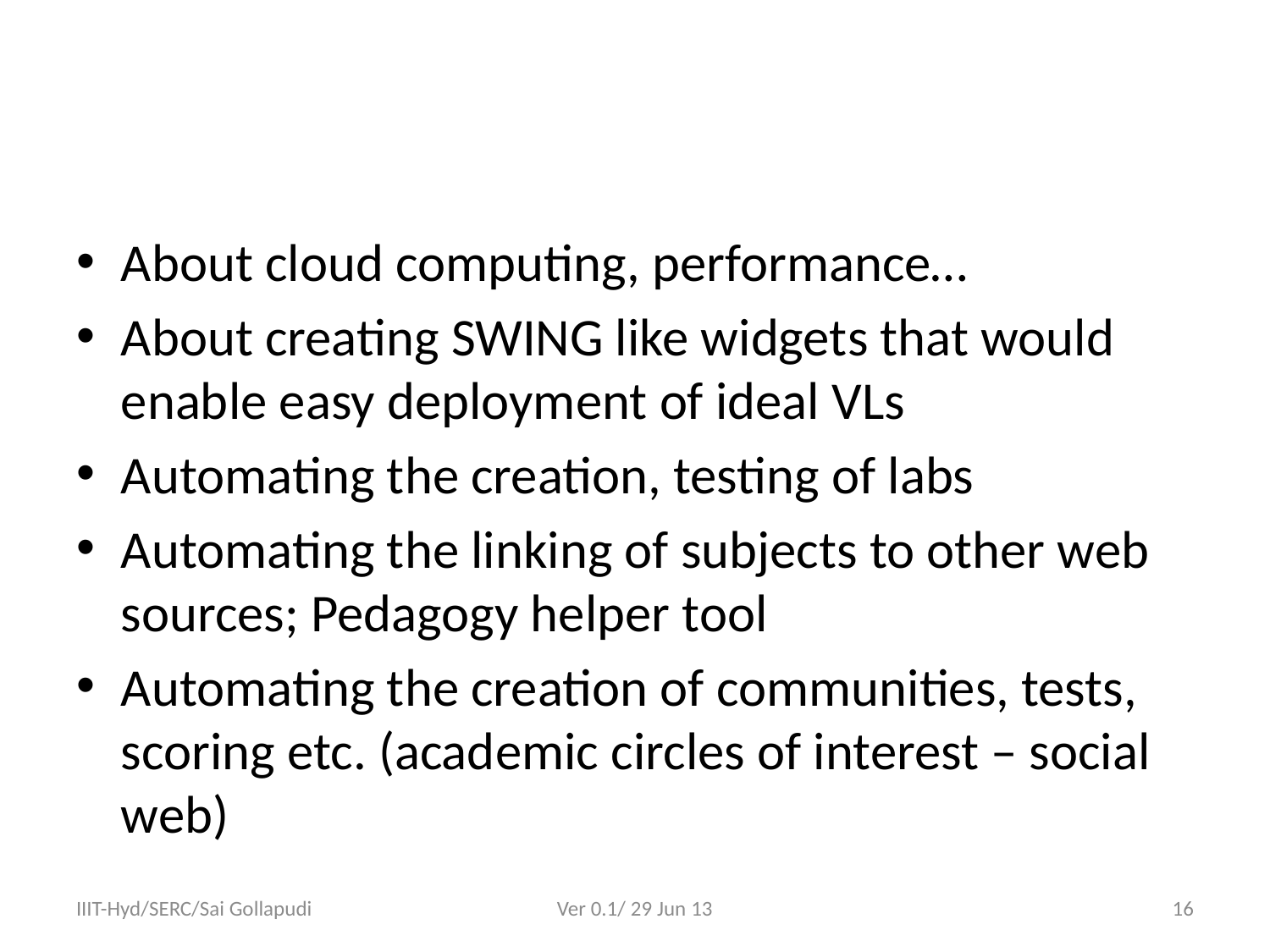

#
About cloud computing, performance…
About creating SWING like widgets that would enable easy deployment of ideal VLs
Automating the creation, testing of labs
Automating the linking of subjects to other web sources; Pedagogy helper tool
Automating the creation of communities, tests, scoring etc. (academic circles of interest – social web)

IIIT-Hyd/SERC/Sai Gollapudi
Ver 0.1/ 29 Jun 13
16